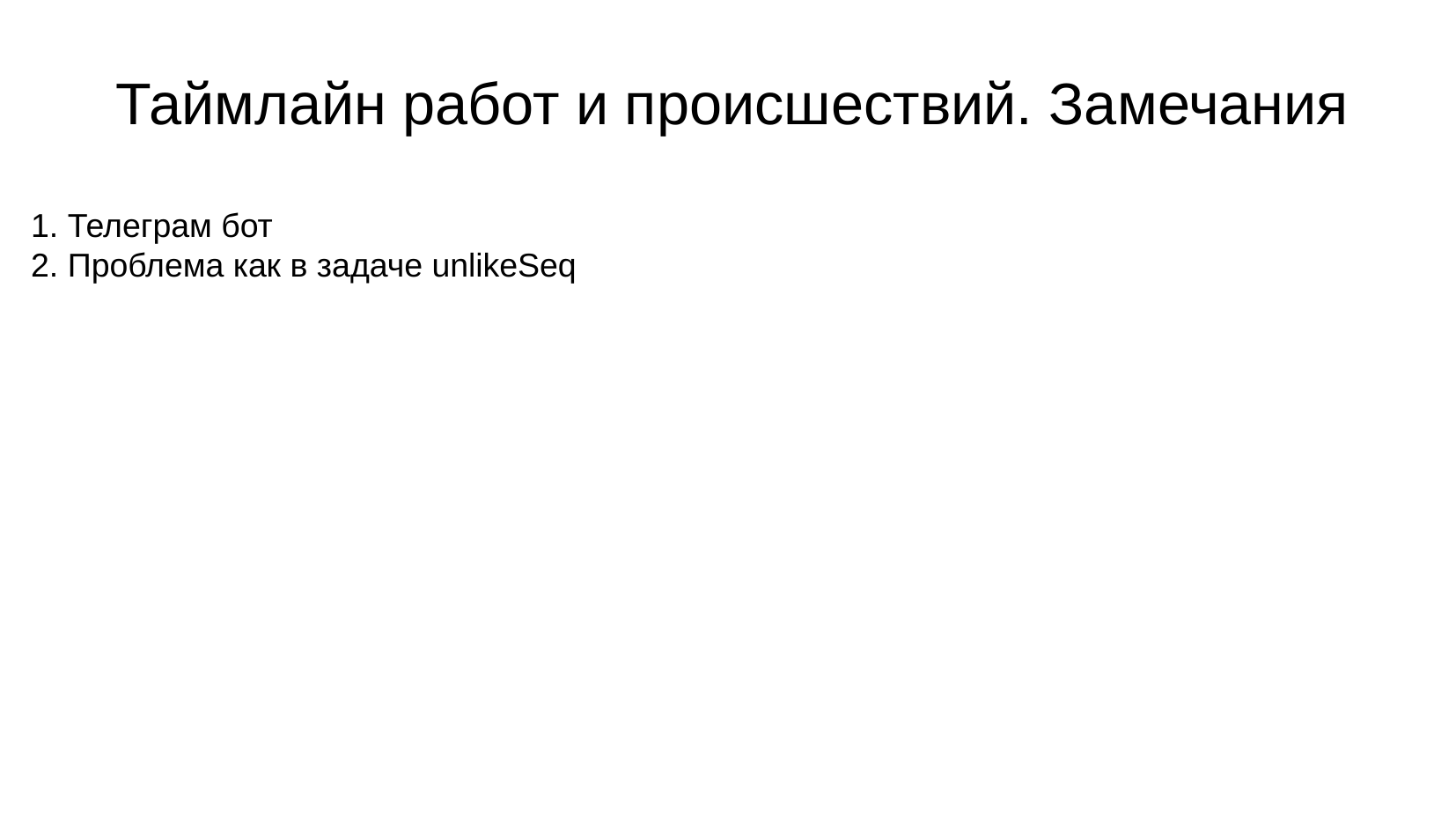

Таймлайн работ и происшествий. Замечания
1. Телеграм бот
2. Проблема как в задаче unlikeSeq